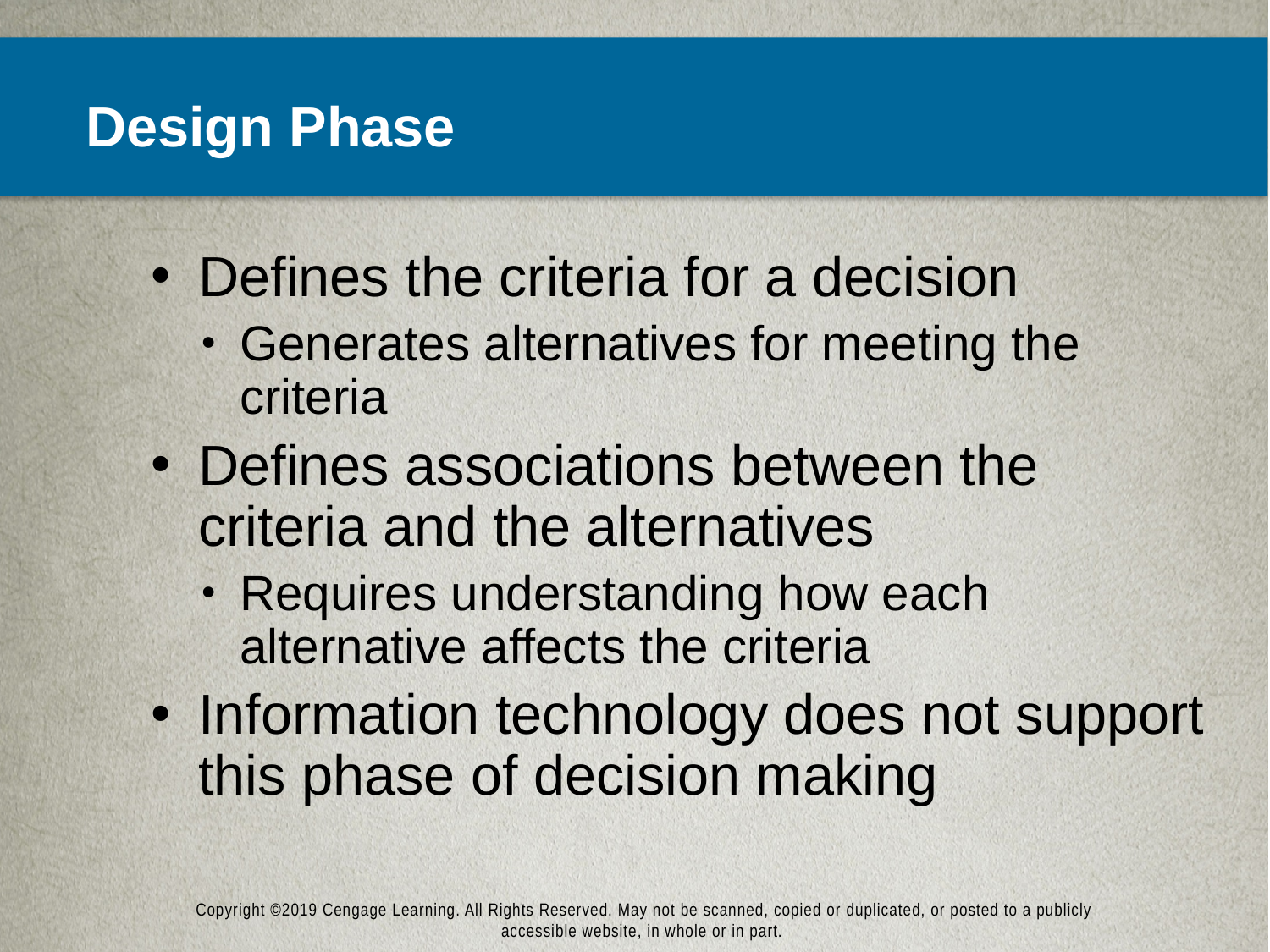

# Design Phase
Defines the criteria for a decision
Generates alternatives for meeting the criteria
Defines associations between the criteria and the alternatives
Requires understanding how each alternative affects the criteria
Information technology does not support this phase of decision making